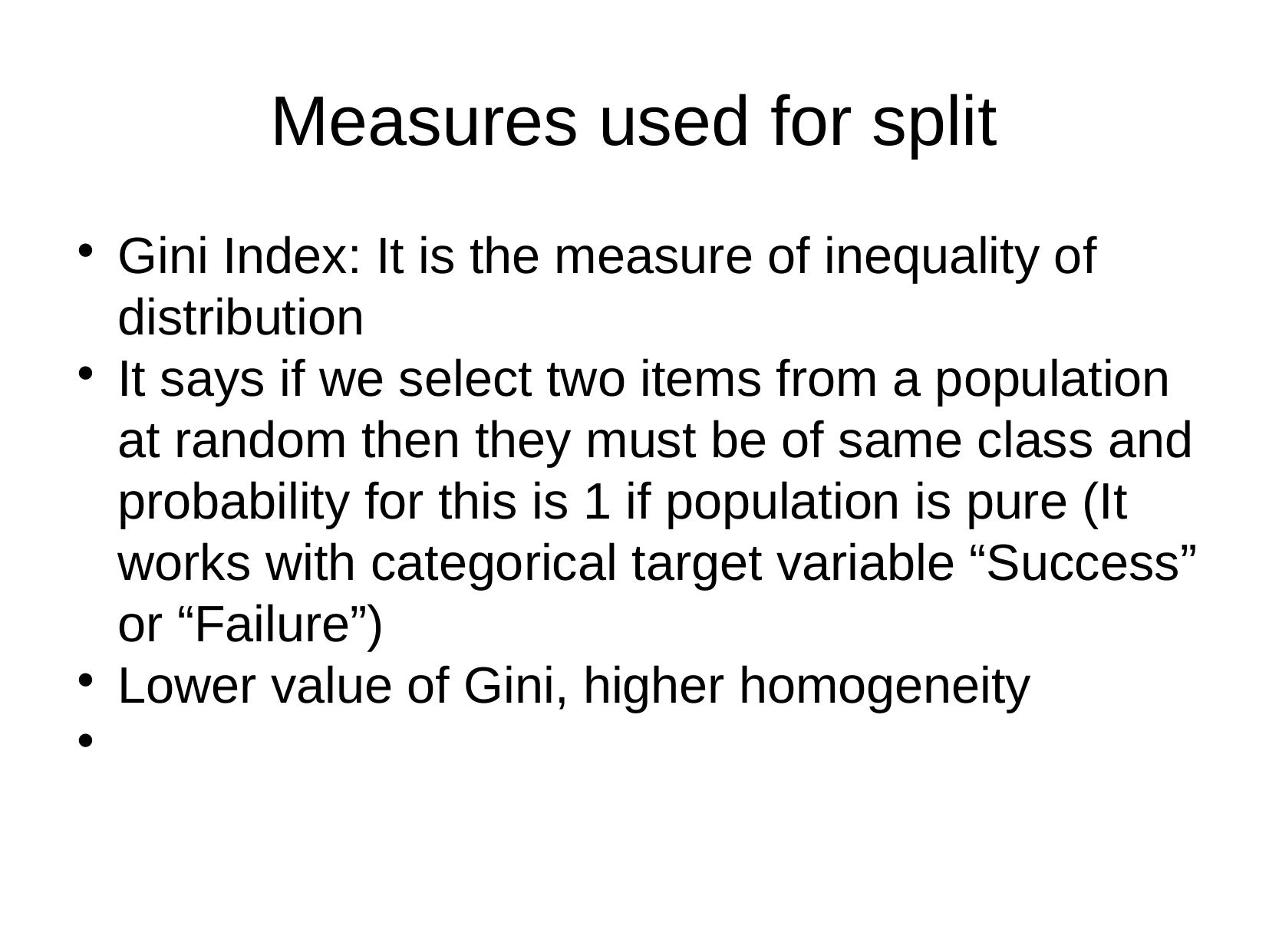

Measures used for split
Gini Index: It is the measure of inequality of distribution
It says if we select two items from a population at random then they must be of same class and probability for this is 1 if population is pure (It works with categorical target variable “Success” or “Failure”)
Lower value of Gini, higher homogeneity